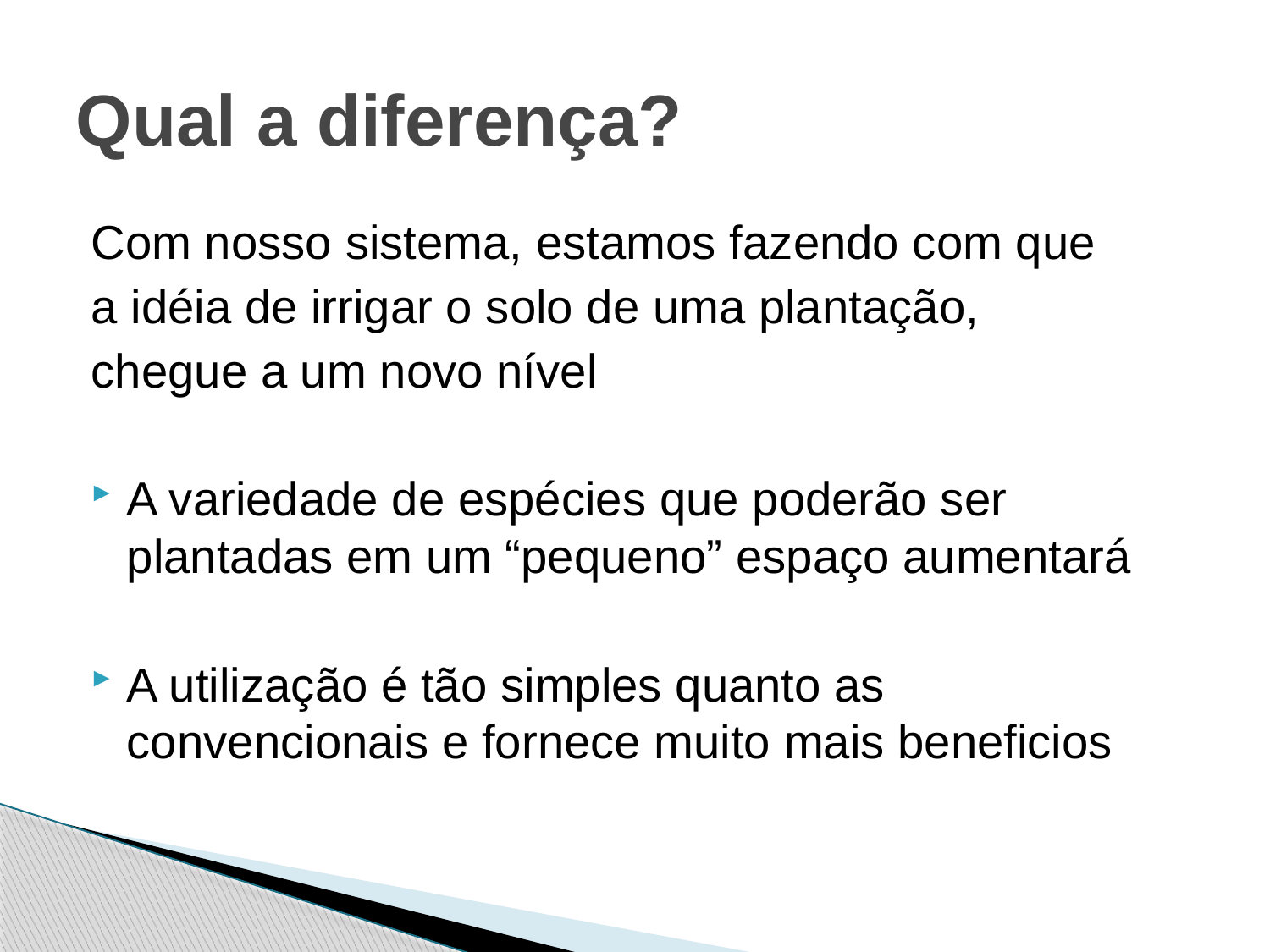

# Qual a diferença?
Com nosso sistema, estamos fazendo com que
a idéia de irrigar o solo de uma plantação,
chegue a um novo nível

A variedade de espécies que poderão ser plantadas em um “pequeno” espaço aumentará

A utilização é tão simples quanto as convencionais e fornece muito mais beneficios